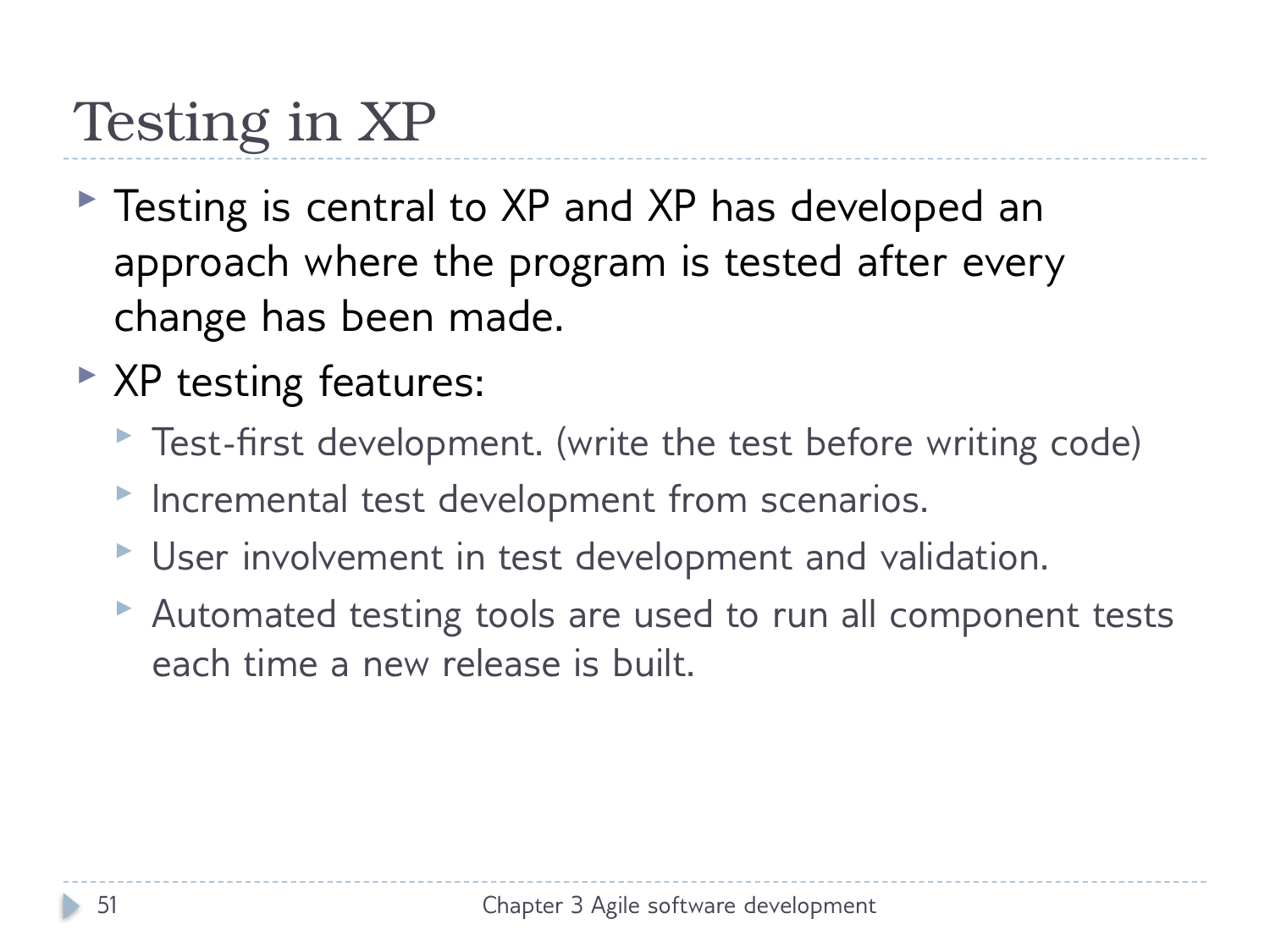

# Testing in XP
Testing is central to XP and XP has developed an approach where the program is tested after every change has been made.
XP testing features:
Test-first development. (write the test before writing code)
Incremental test development from scenarios.
User involvement in test development and validation.
Automated testing tools are used to run all component tests each time a new release is built.
51
Chapter 3 Agile software development